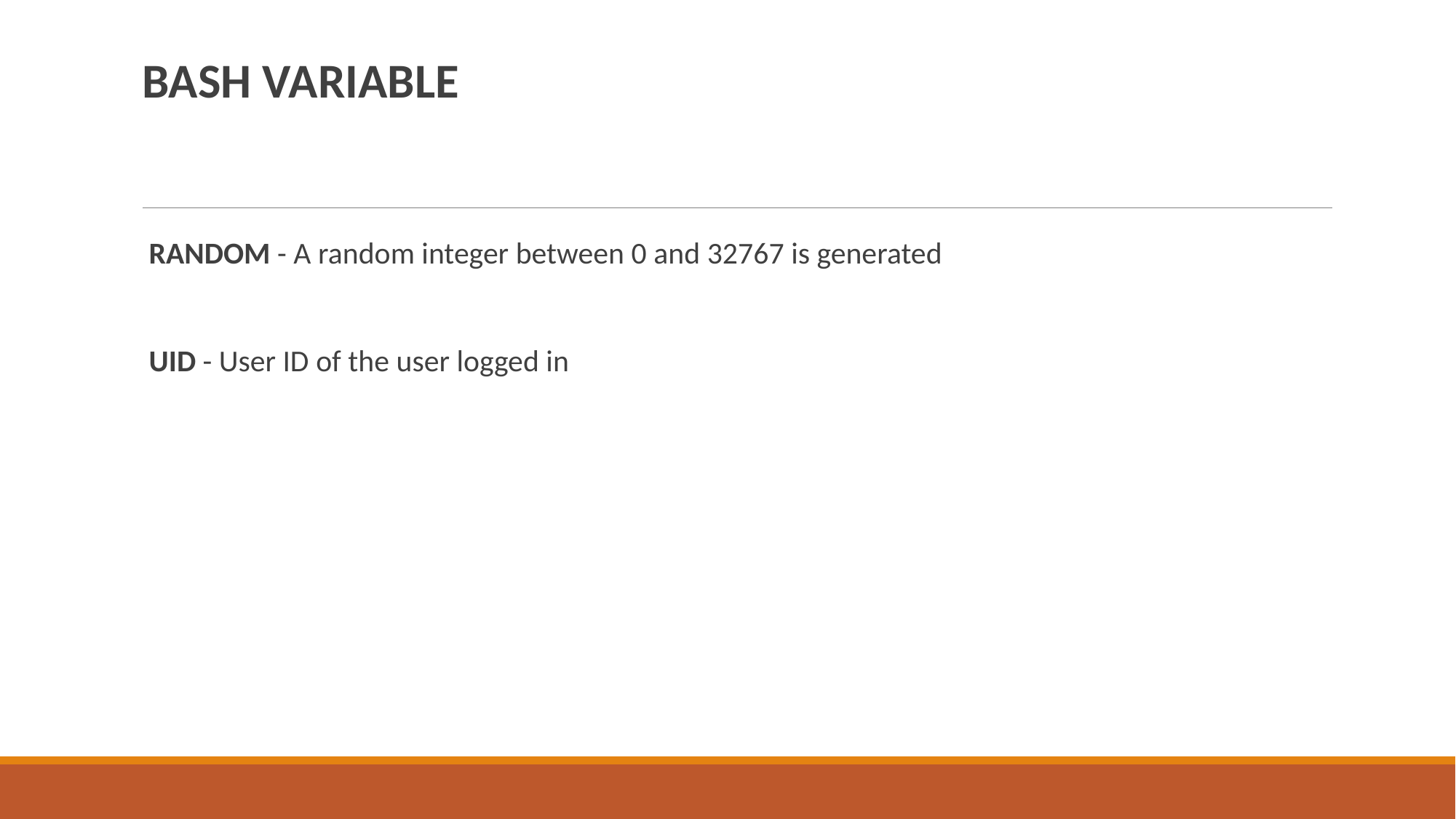

BASH VARIABLE

 RANDOM - A random integer between 0 and 32767 is generated

 UID - User ID of the user logged in